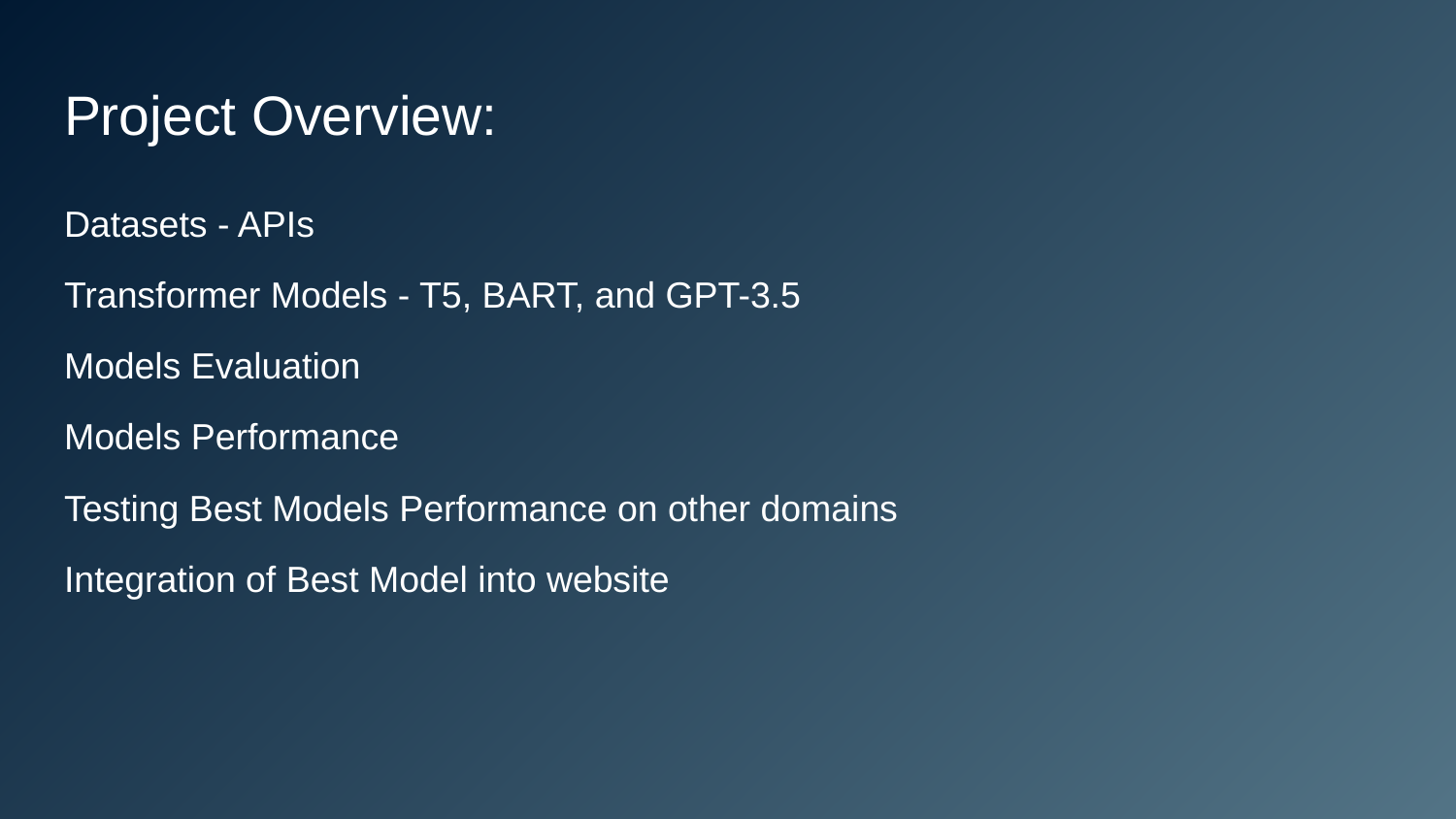

# Project Overview:
Datasets - APIs
Transformer Models - T5, BART, and GPT-3.5
Models Evaluation
Models Performance
Testing Best Models Performance on other domains
Integration of Best Model into website